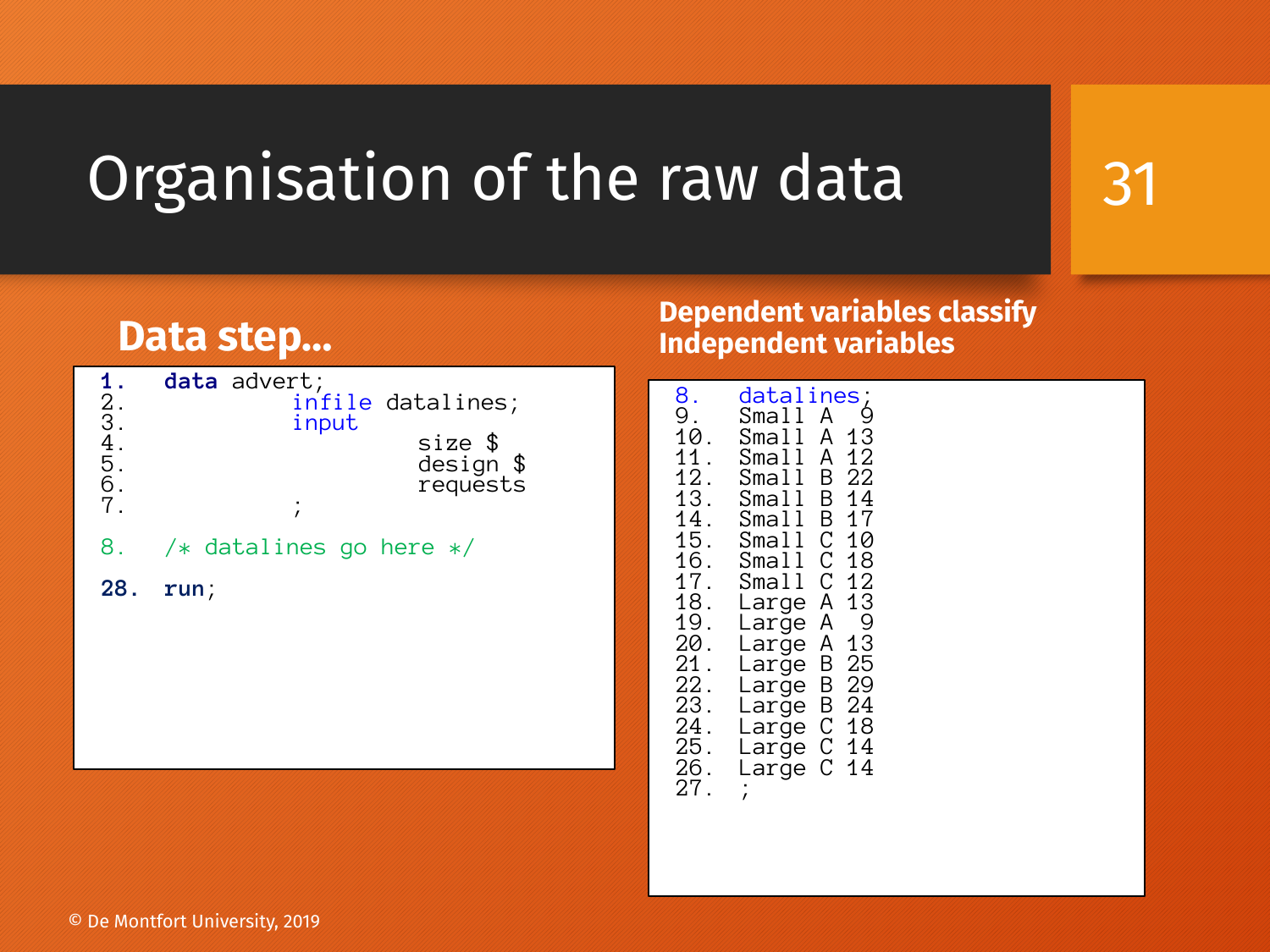

31
# Organisation of the raw data
Data step…
Dependent variables classify Independent variables
data advert;
	infile datalines;
	input
		size $
		design $
		requests
	;

/* datalines go here */

run;
datalines;
Small A  9
Small A 13
Small A 12
Small B 22
Small B 14
Small B 17
Small C 10
Small C 18
Small C 12
Large A 13
Large A  9
Large A 13
Large B 25
Large B 29
Large B 24
Large C 18
Large C 14
Large C 14
;
© De Montfort University, 2019